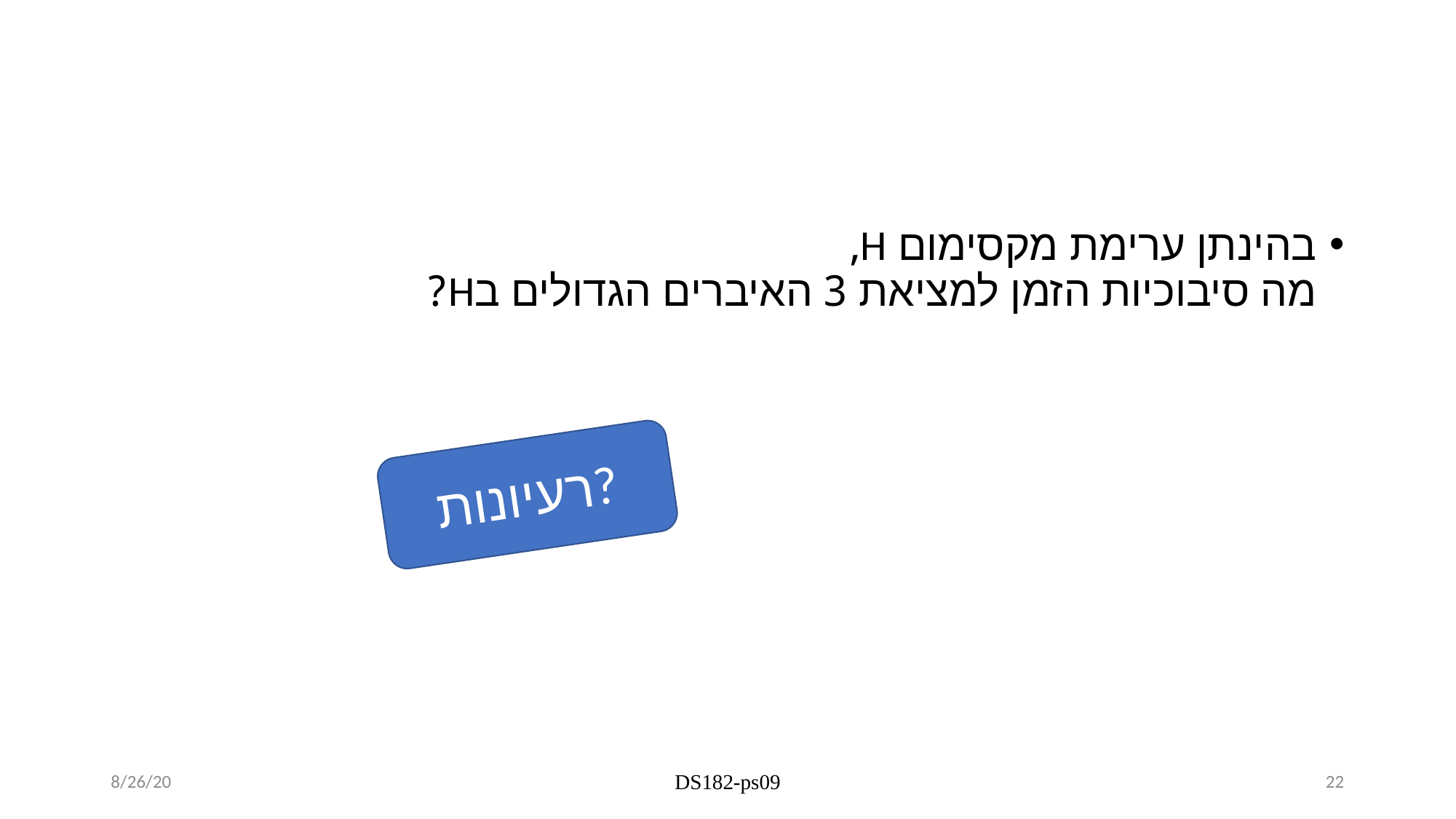

בהינתן ערימת מקסימום H,
מה סיבוכיות הזמן למציאת 3 האיברים הגדולים בH?

רעיונות?
8/26/20
DS182-ps09
22